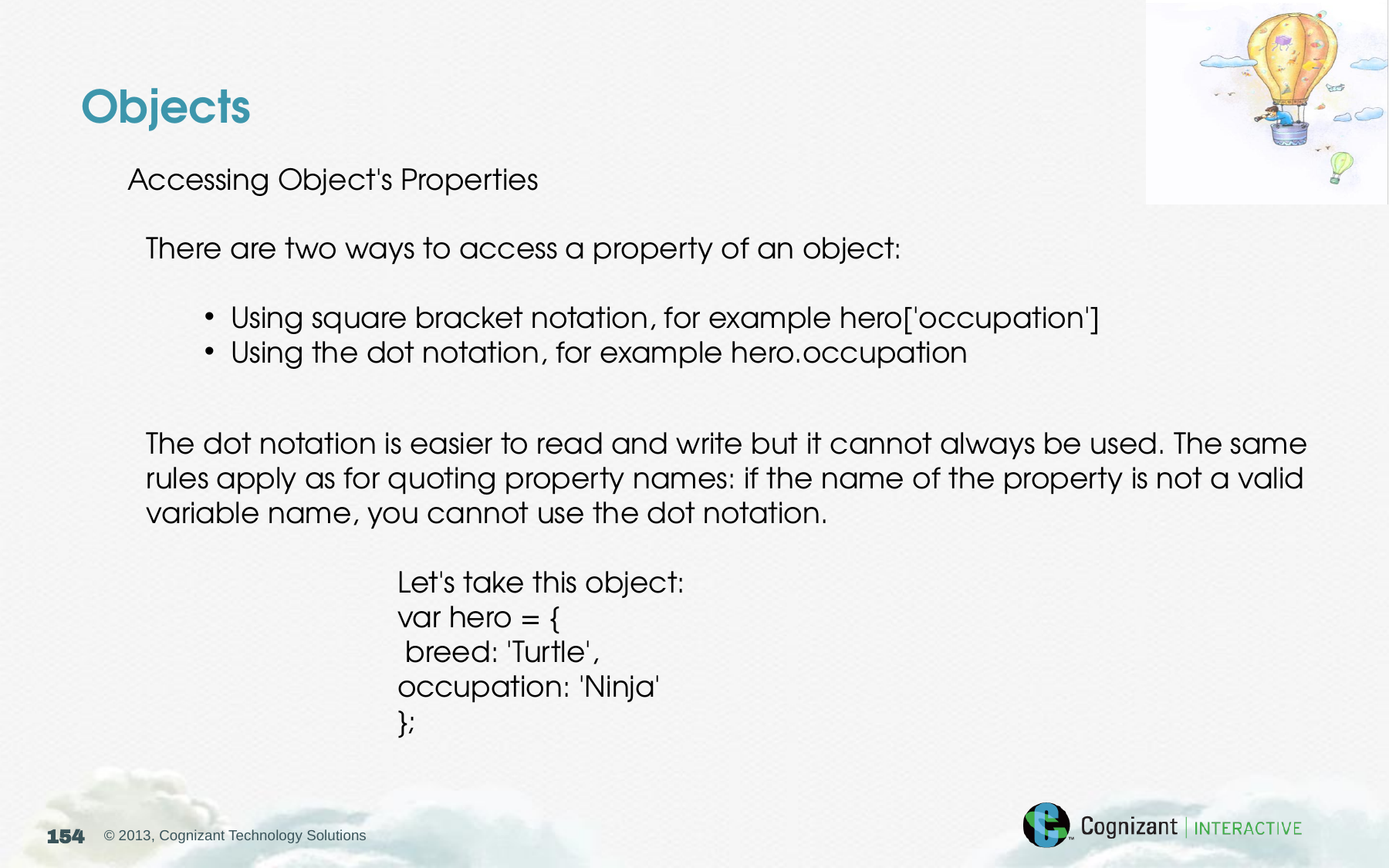

Objects
Accessing Object's Properties
There are two ways to access a property of an object:

  Using square bracket notation, for example hero['occupation']
  Using the dot notation, for example hero.occupation
The dot notation is easier to read and write but it cannot always be used. The same rules apply as for quoting property names: if the name of the property is not a valid variable name, you cannot use the dot notation.
Let's take this object:
var hero = {
 breed: 'Turtle',
occupation: 'Ninja'
};